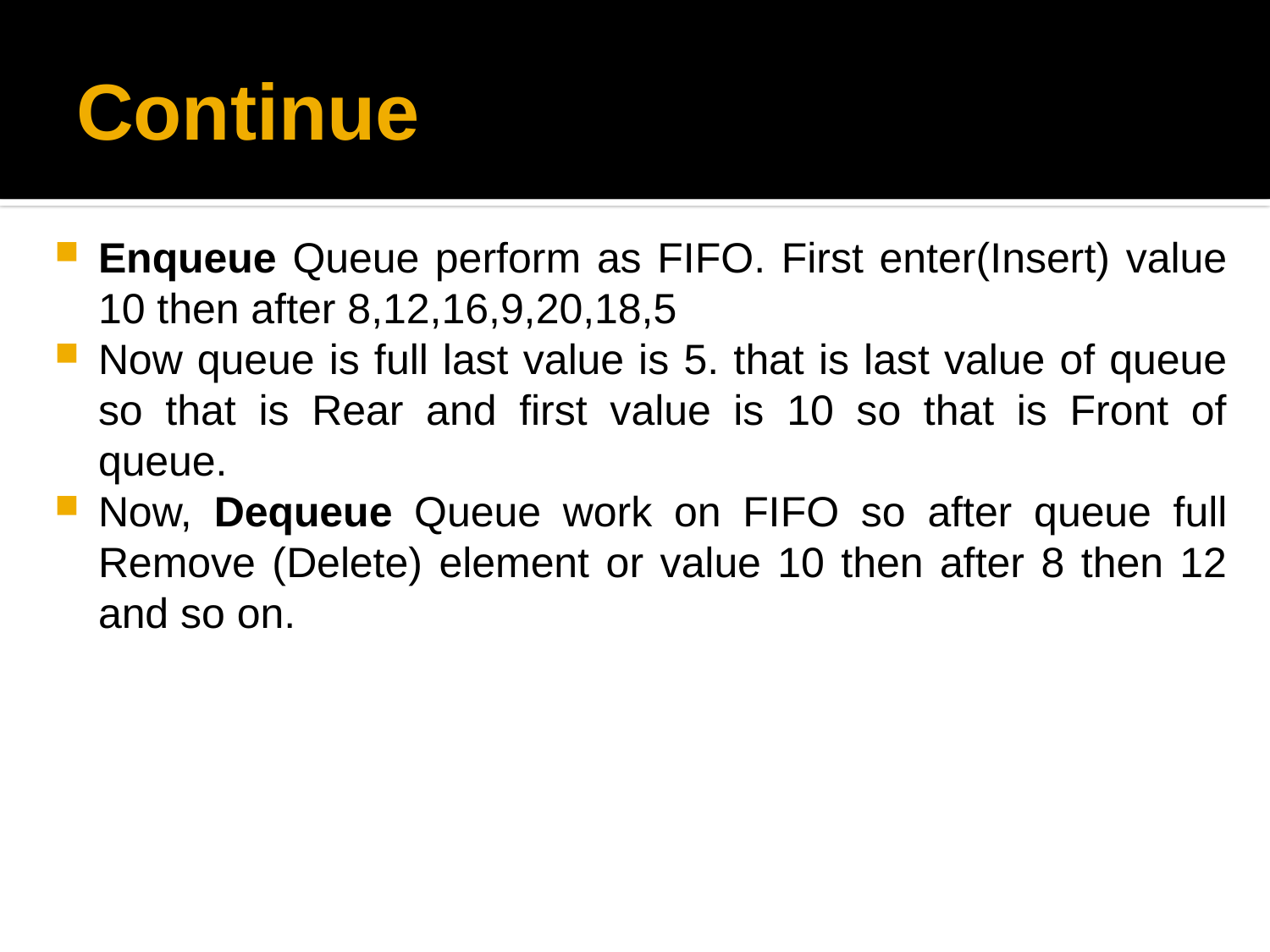

# Continue
Enqueue Queue perform as FIFO. First enter(Insert) value 10 then after 8,12,16,9,20,18,5
Now queue is full last value is 5. that is last value of queue so that is Rear and first value is 10 so that is Front of queue.
Now, Dequeue Queue work on FIFO so after queue full Remove (Delete) element or value 10 then after 8 then 12 and so on.